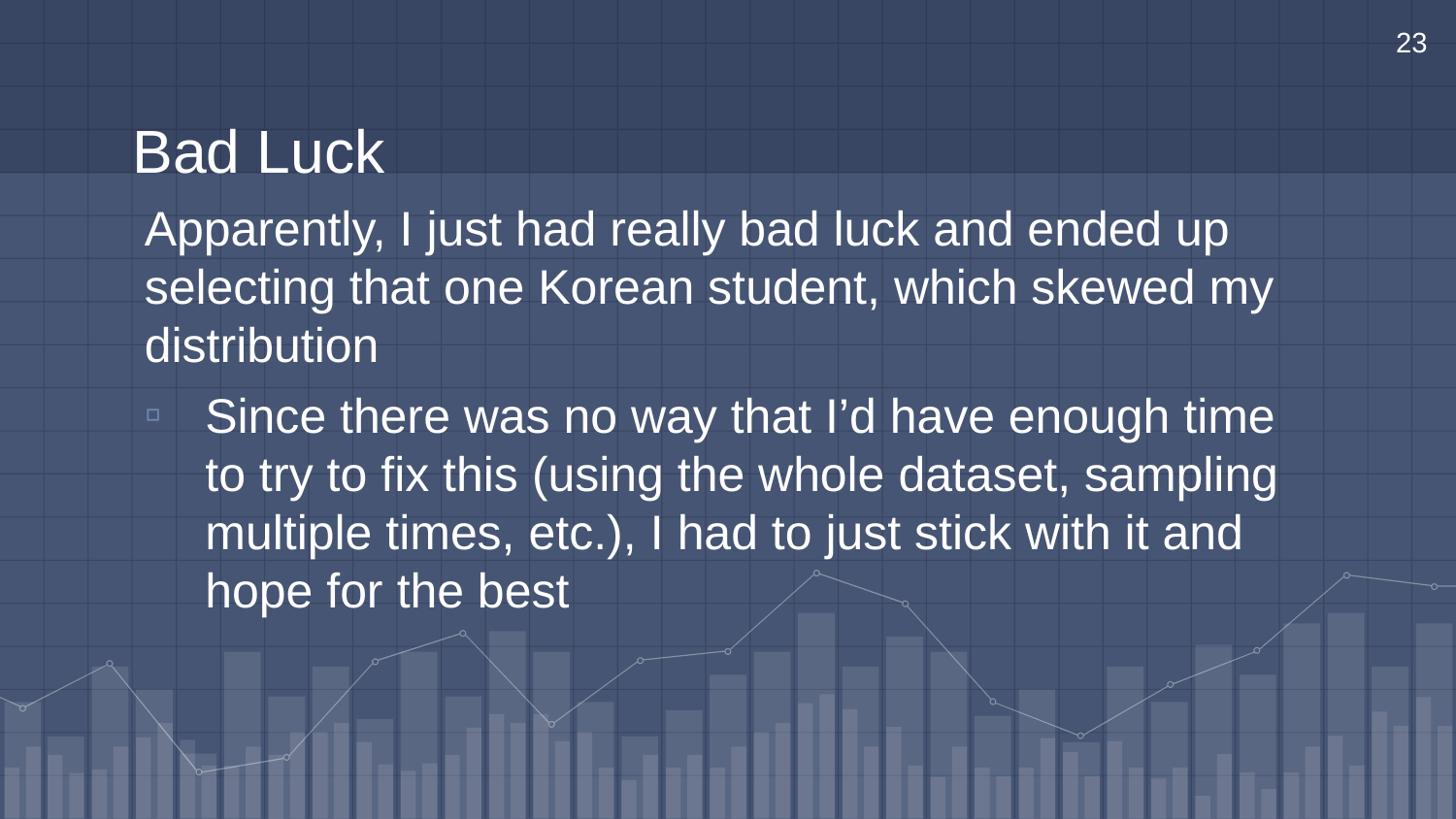

23
# Bad Luck
Apparently, I just had really bad luck and ended up selecting that one Korean student, which skewed my distribution
Since there was no way that I’d have enough time to try to fix this (using the whole dataset, sampling multiple times, etc.), I had to just stick with it and hope for the best